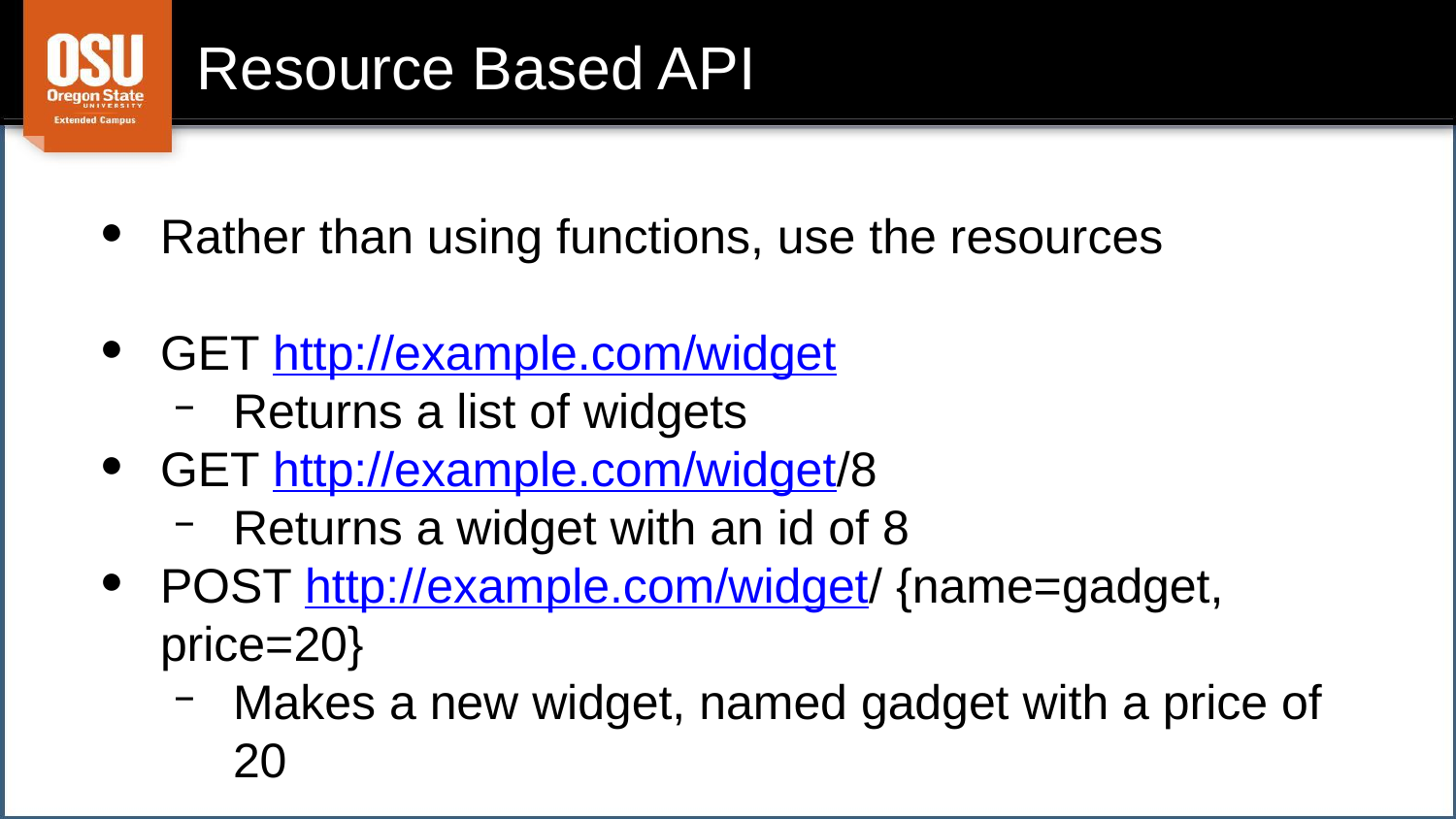

# Resource Based API
Rather than using functions, use the resources
GET http://example.com/widget
Returns a list of widgets
GET http://example.com/widget/8
Returns a widget with an id of 8
POST http://example.com/widget/ {name=gadget, price=20}
Makes a new widget, named gadget with a price of 20